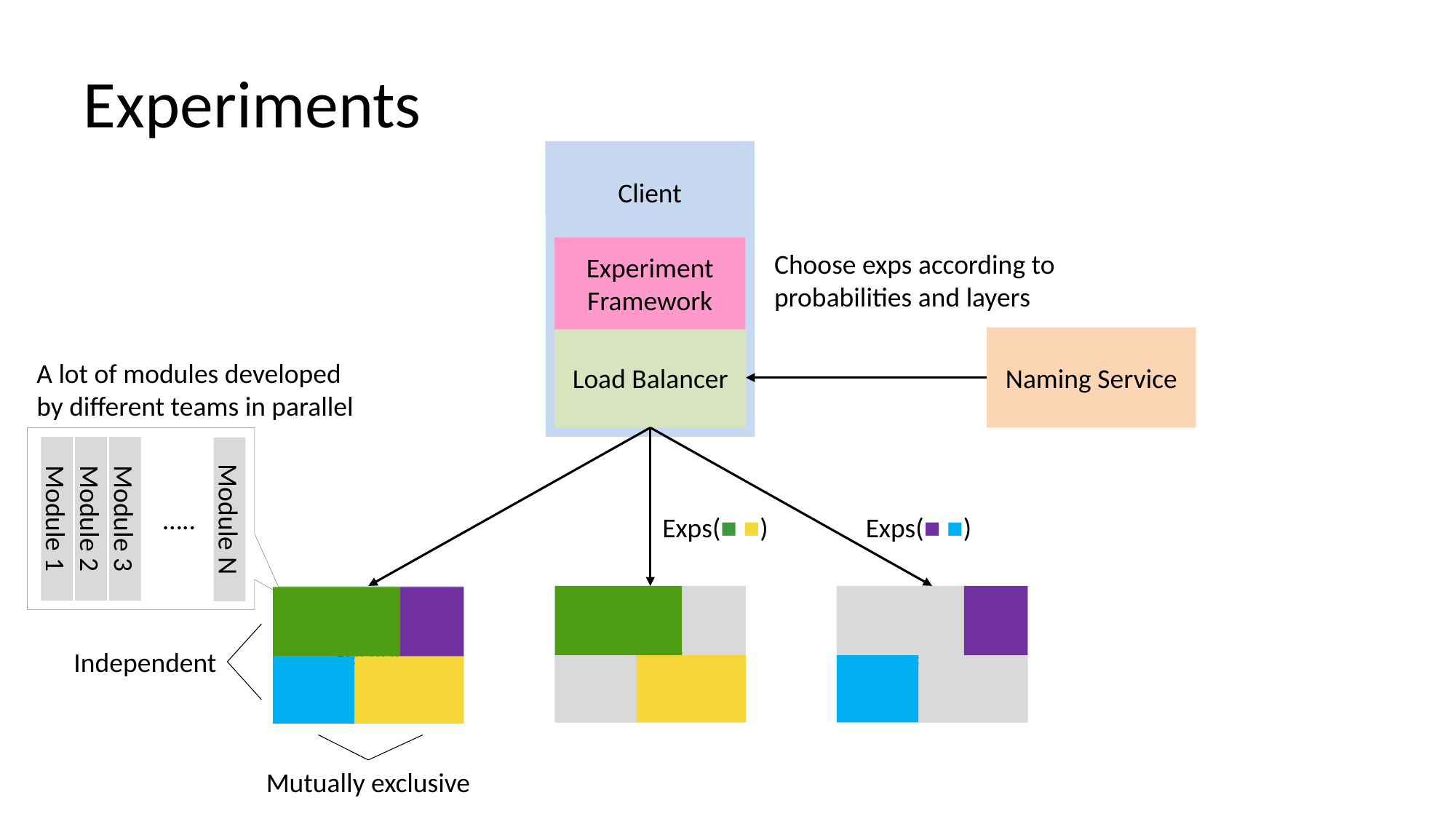

# Experiments
Client
Client

Experiment
Framework
Choose exps according to probabilities and layers
Load Balancer
Naming Service
A lot of modules developed by different teams in parallel

Module 1
Module 2
Module 3
Module N
…..
Exps(■ ■)
Exps(■ ■)
Server

Server

Server

Independent

Mutually exclusive